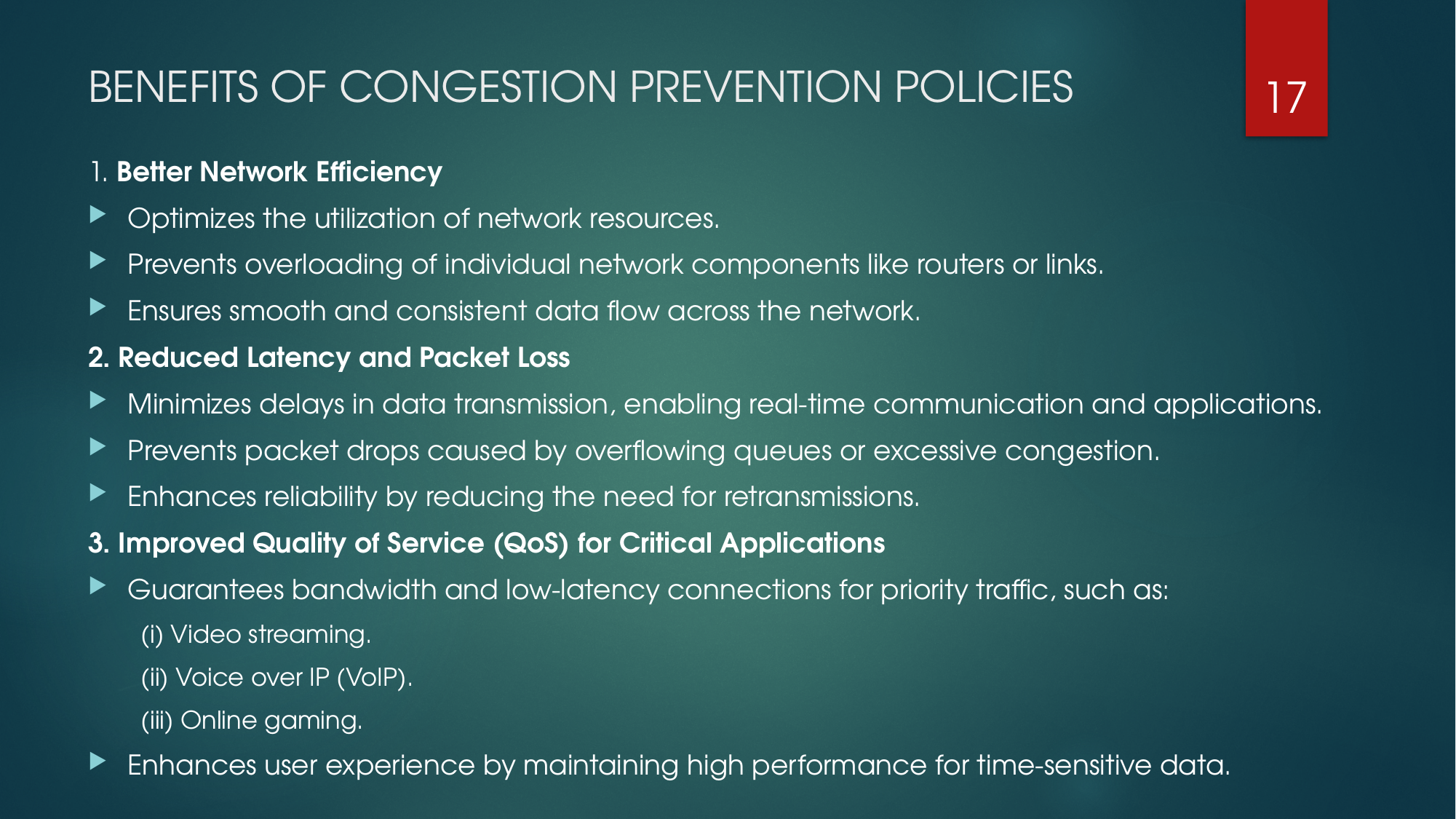

17
# BENEFITS OF CONGESTION PREVENTION POLICIES
1. Better Network Efficiency
Optimizes the utilization of network resources.
Prevents overloading of individual network components like routers or links.
Ensures smooth and consistent data flow across the network.
2. Reduced Latency and Packet Loss
Minimizes delays in data transmission, enabling real-time communication and applications.
Prevents packet drops caused by overflowing queues or excessive congestion.
Enhances reliability by reducing the need for retransmissions.
3. Improved Quality of Service (QoS) for Critical Applications
Guarantees bandwidth and low-latency connections for priority traffic, such as:
(i) Video streaming.
(ii) Voice over IP (VoIP).
(iii) Online gaming.
Enhances user experience by maintaining high performance for time-sensitive data.